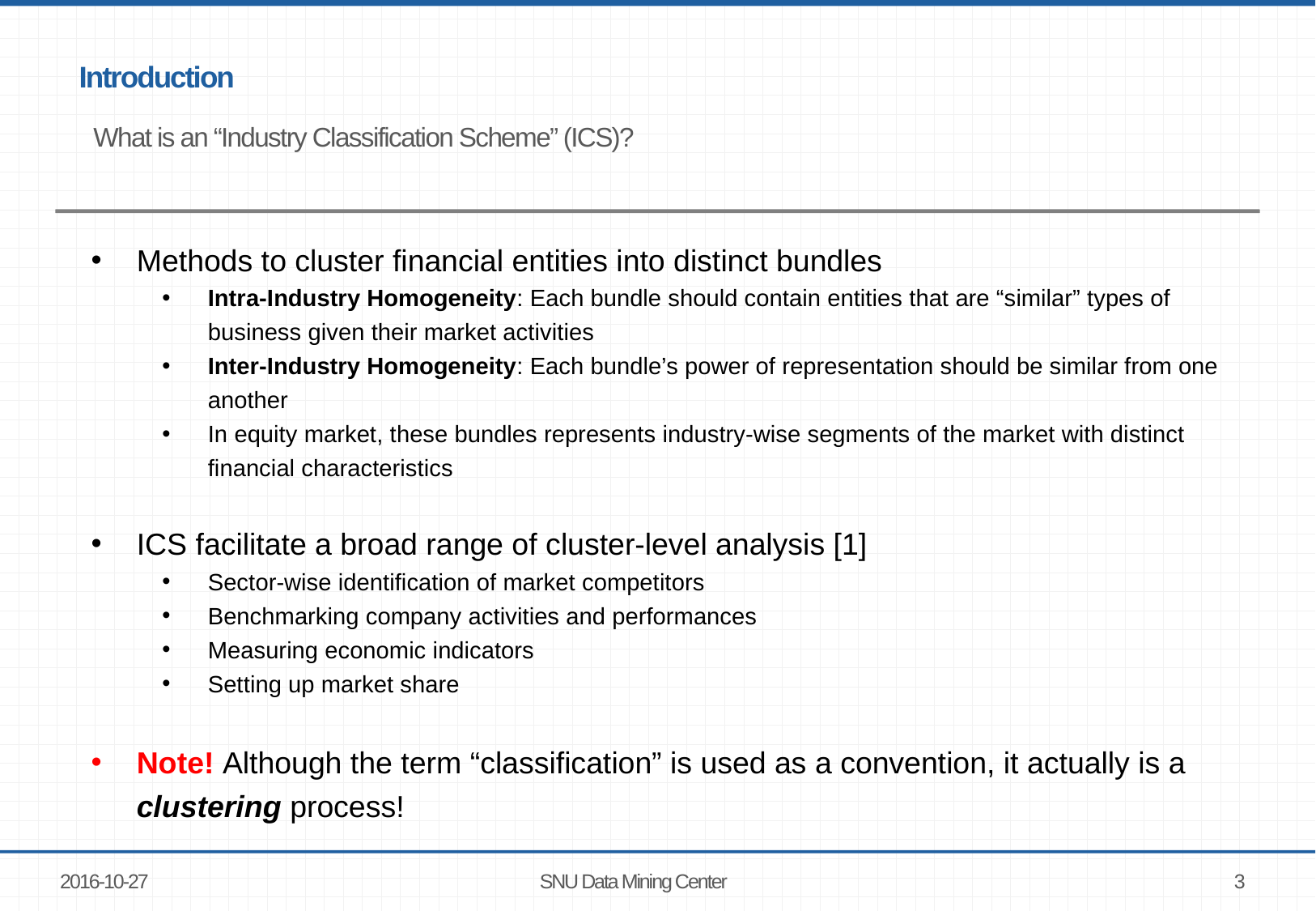

# Introduction
What is an “Industry Classification Scheme” (ICS)?
Methods to cluster financial entities into distinct bundles
Intra-Industry Homogeneity: Each bundle should contain entities that are “similar” types of business given their market activities
Inter-Industry Homogeneity: Each bundle’s power of representation should be similar from one another
In equity market, these bundles represents industry-wise segments of the market with distinct financial characteristics

ICS facilitate a broad range of cluster-level analysis [1]
Sector-wise identification of market competitors
Benchmarking company activities and performances
Measuring economic indicators
Setting up market share

Note! Although the term “classification” is used as a convention, it actually is a clustering process!